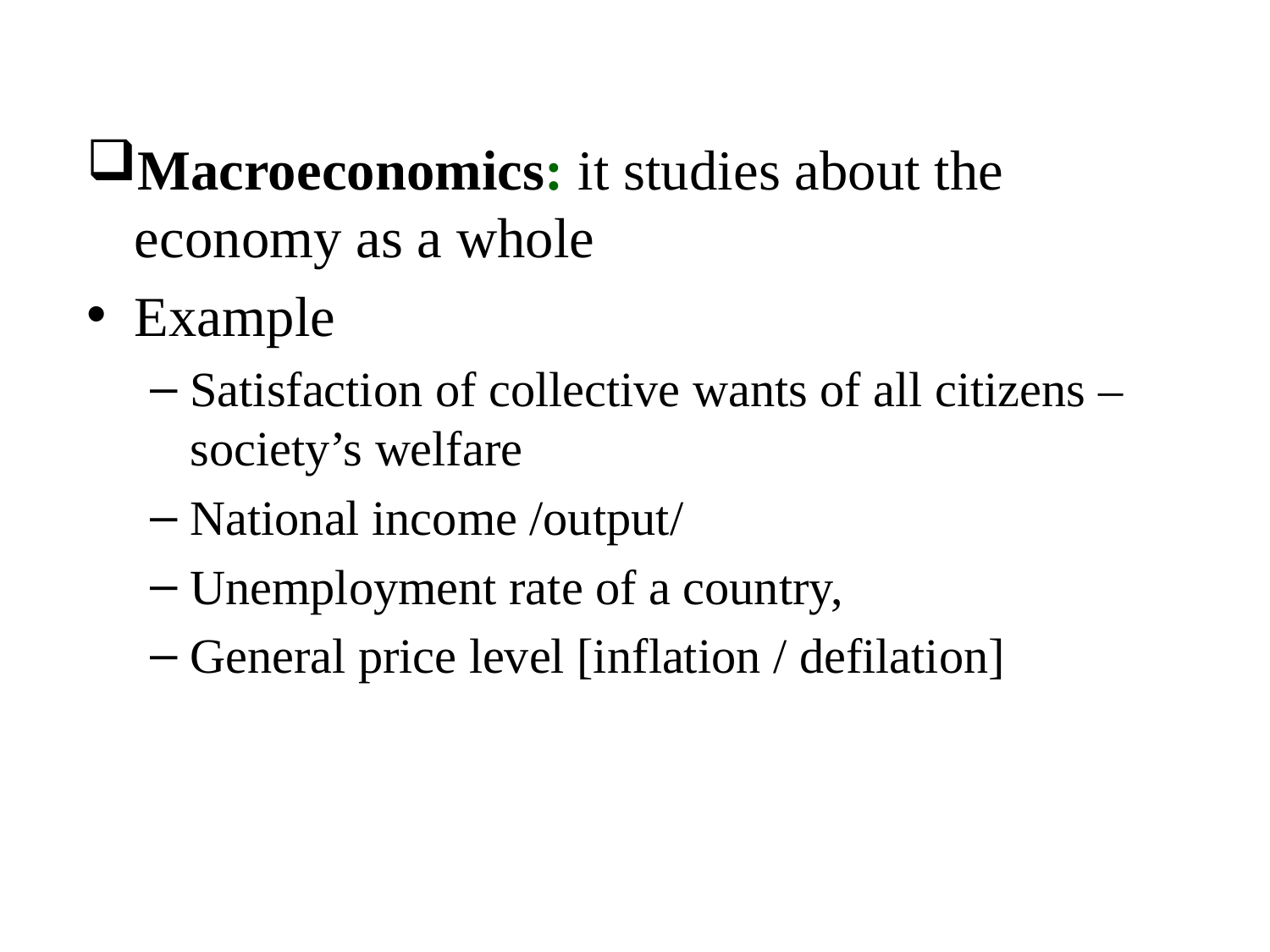

Macroeconomics: it studies about the economy as a whole
Example
Satisfaction of collective wants of all citizens – society’s welfare
National income /output/
Unemployment rate of a country,
General price level [inflation / defilation]